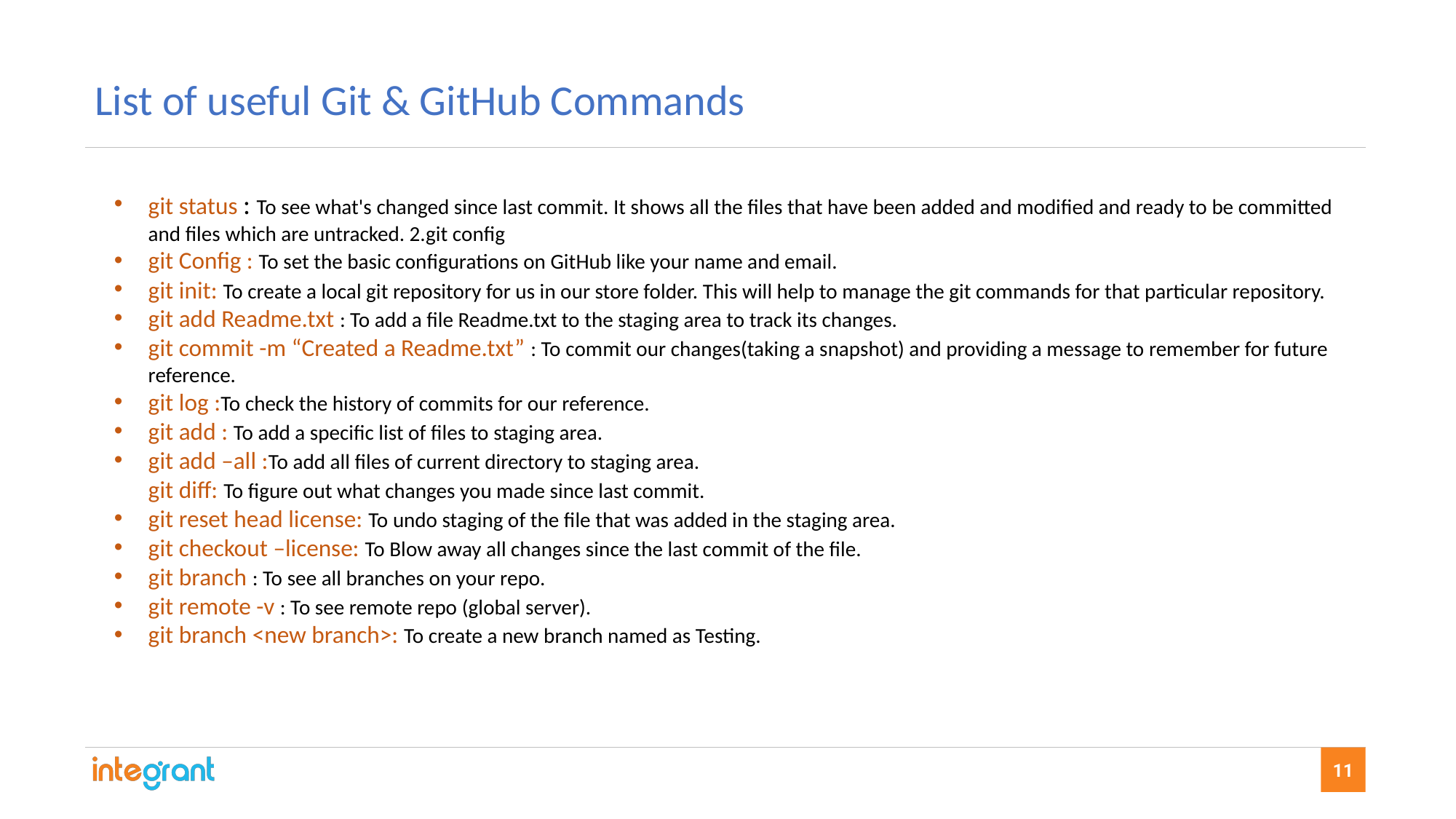

List of useful Git & GitHub Commands
git status : To see what's changed since last commit. It shows all the files that have been added and modified and ready to be committed and files which are untracked. 2.git config
git Config : To set the basic configurations on GitHub like your name and email.
git init: To create a local git repository for us in our store folder. This will help to manage the git commands for that particular repository.
git add Readme.txt : To add a file Readme.txt to the staging area to track its changes.
git commit -m “Created a Readme.txt” : To commit our changes(taking a snapshot) and providing a message to remember for future reference.
git log :To check the history of commits for our reference.
git add : To add a specific list of files to staging area.
git add –all :To add all files of current directory to staging area.
git diff: To figure out what changes you made since last commit.
git reset head license: To undo staging of the file that was added in the staging area.
git checkout –license: To Blow away all changes since the last commit of the file.
git branch : To see all branches on your repo.
git remote -v : To see remote repo (global server).
git branch <new branch>: To create a new branch named as Testing.
11